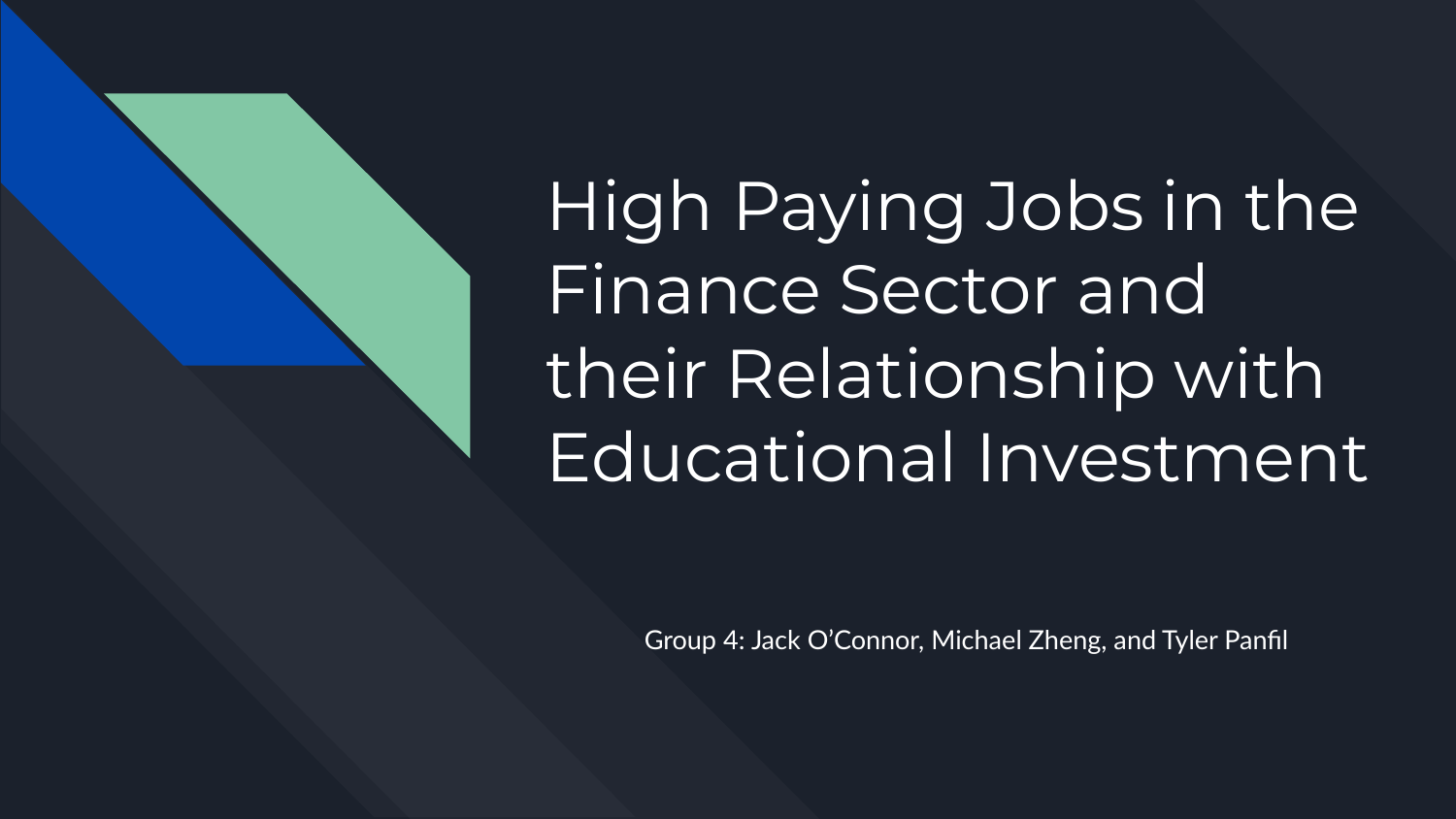

# High Paying Jobs in the Finance Sector and their Relationship with Educational Investment
Group 4: Jack O’Connor, Michael Zheng, and Tyler Panfil